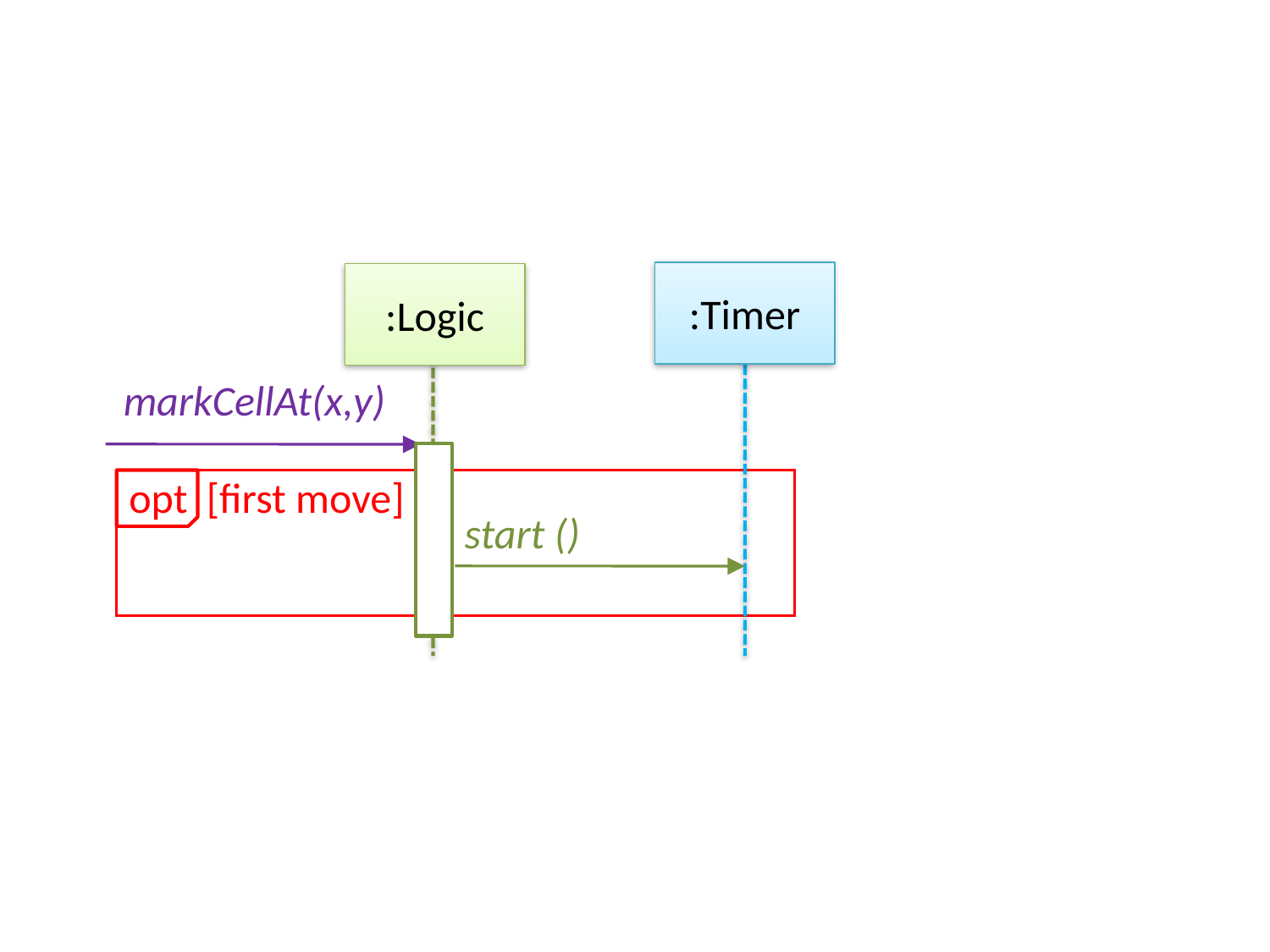

:Timer
:Logic

markCellAt(x,y)

opt  [first move]

start ()